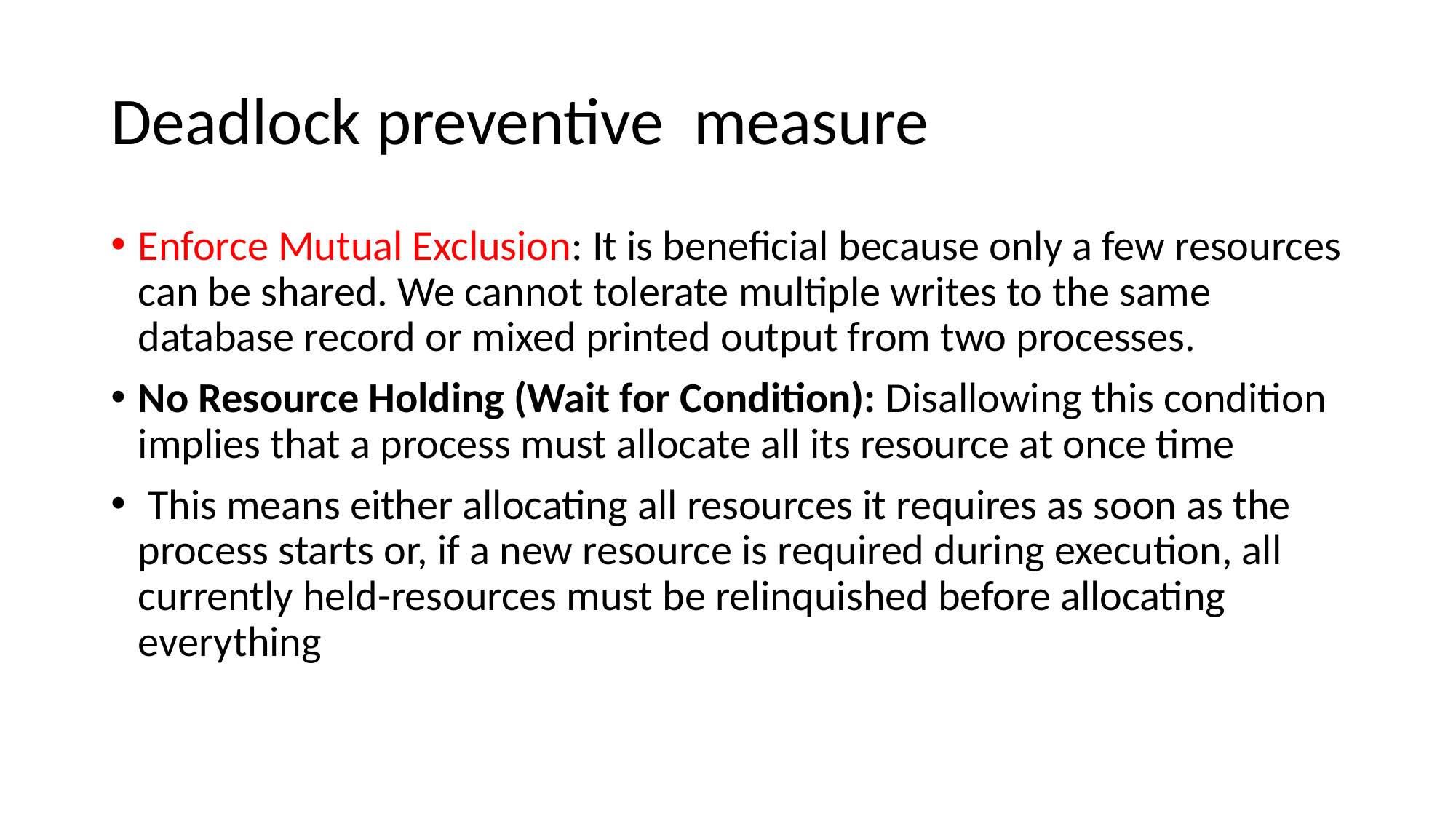

# Deadlock preventive  measure
Enforce Mutual Exclusion: It is beneficial because only a few resources can be shared. We cannot toler­ate multiple writes to the same database record or mixed printed output from two processes.
No Resource Holding (Wait for Condition): Disallowing this condition implies that a process must allocate all its resource at once time
 This means either allocating all resources it requires as soon as the process starts or, if a new resource is required during execution, all currently held-resources must be relinquished before allocating everything